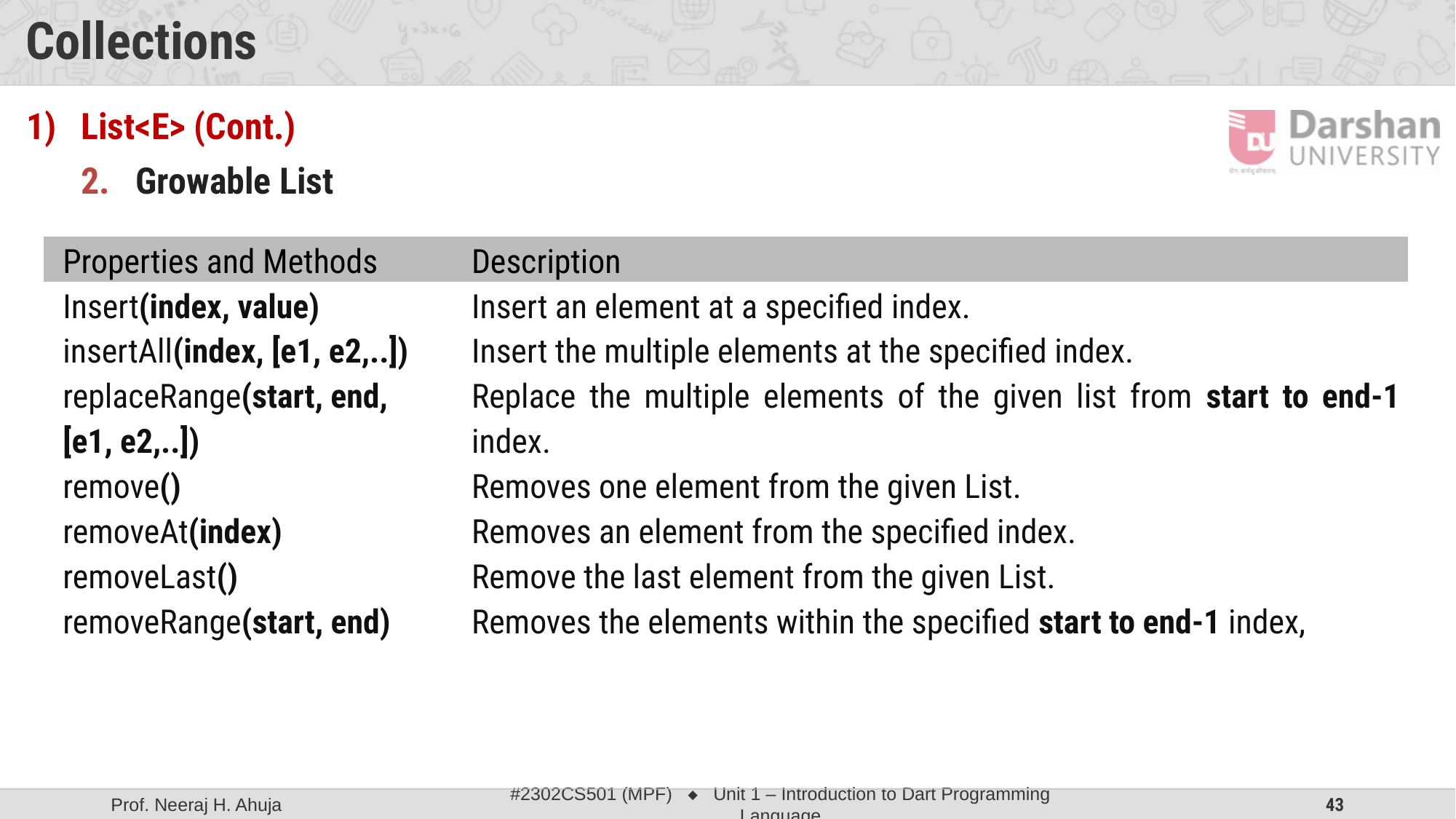

# Collections
List<E> (Cont.)
Growable List

| Properties and Methods | Description |
| --- | --- |
| Insert(index, value) | Insert an element at a specified index. |
| insertAll(index, [e1, e2,..]) | Insert the multiple elements at the specified index. |
| replaceRange(start, end, [e1, e2,..]) | Replace the multiple elements of the given list from start to end-1 index. |
| remove() | Removes one element from the given List. |
| removeAt(index) | Removes an element from the specified index. |
| removeLast() | Remove the last element from the given List. |
| removeRange(start, end) | Removes the elements within the specified start to end-1 index, |